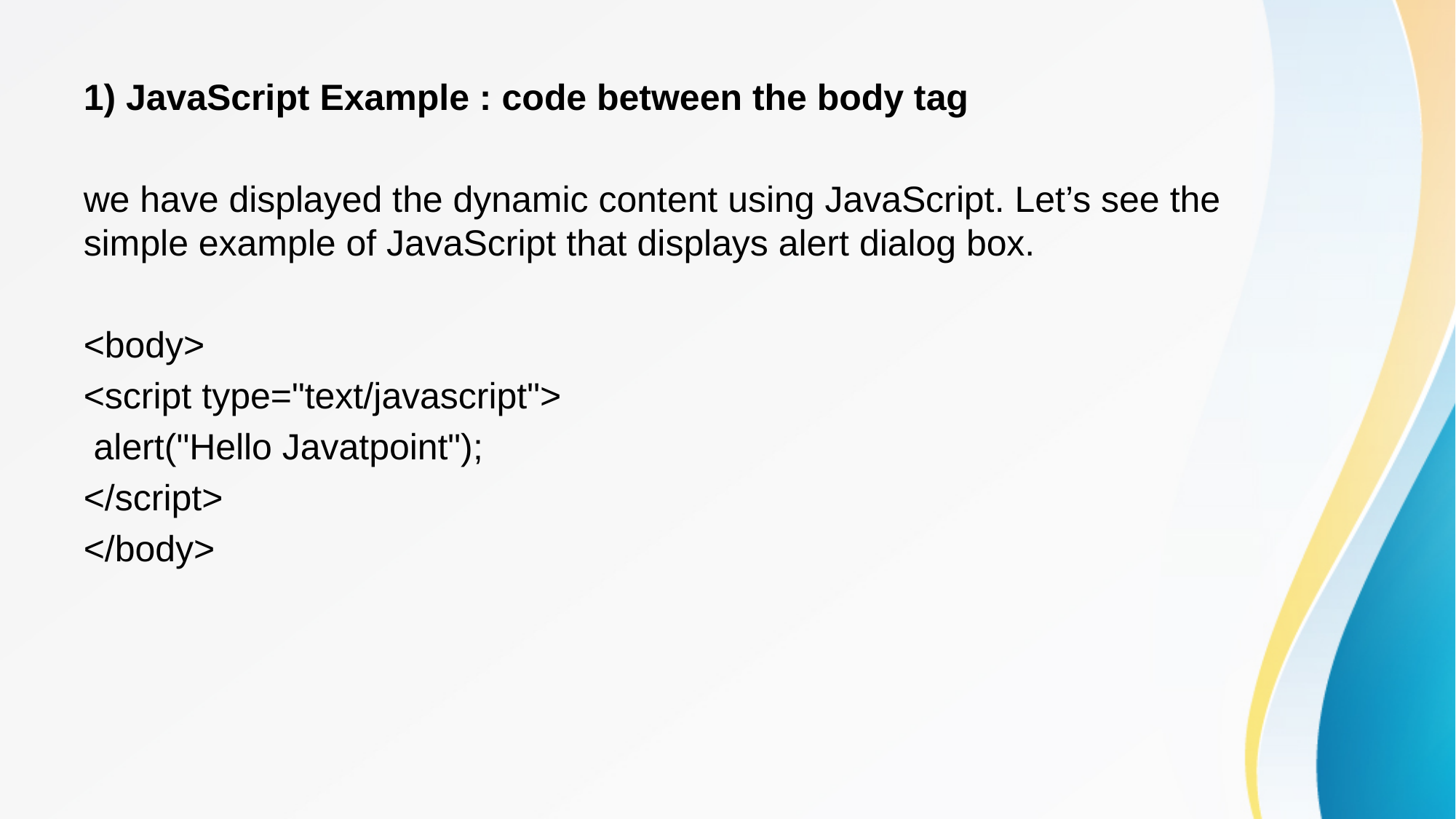

1) JavaScript Example : code between the body tag

we have displayed the dynamic content using JavaScript. Let’s see the simple example of JavaScript that displays alert dialog box.

<body>
<script type="text/javascript">
 alert("Hello Javatpoint");
</script>
</body>